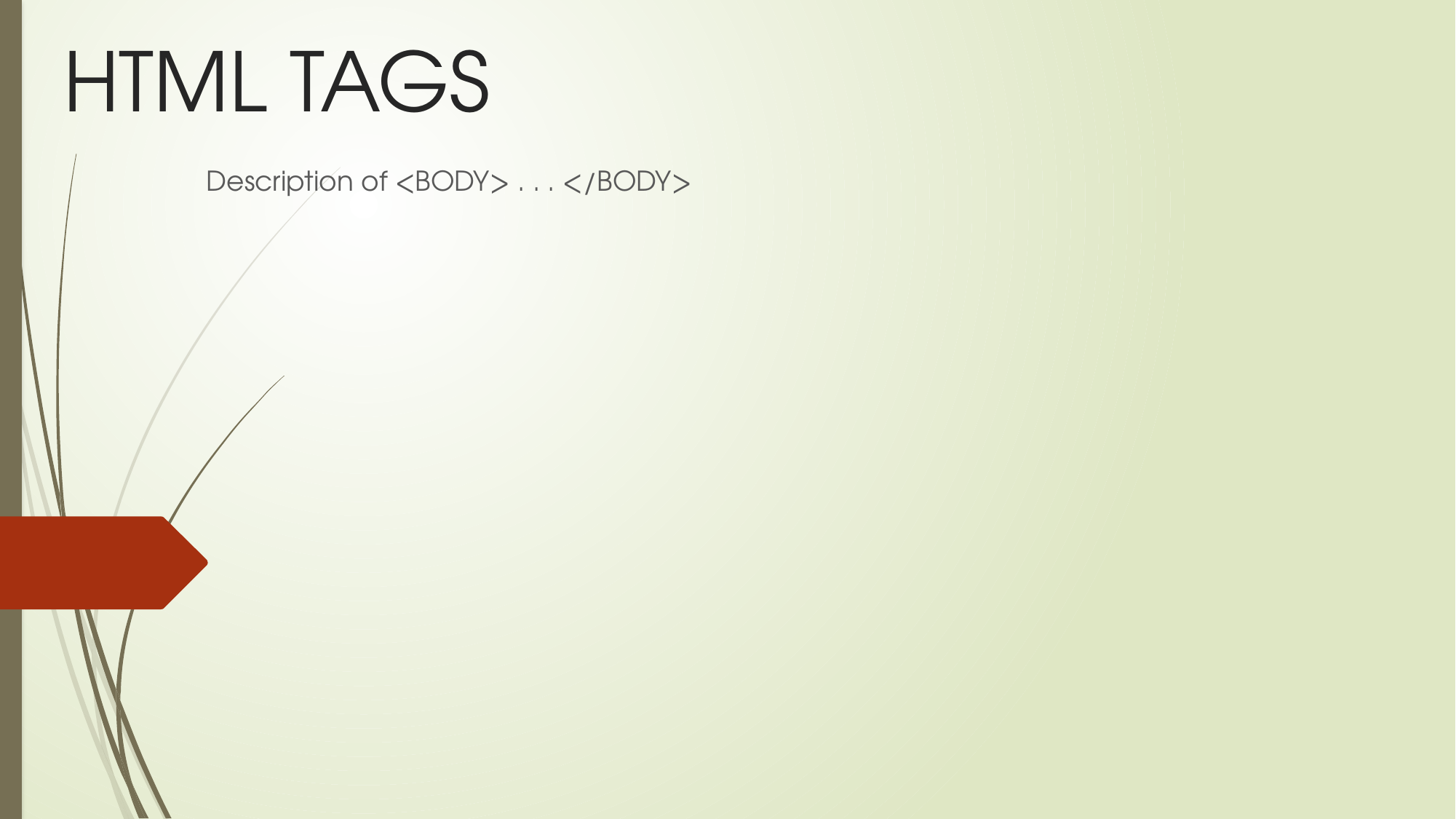

# HTML TAGS
Description of <BODY> . . . </BODY>